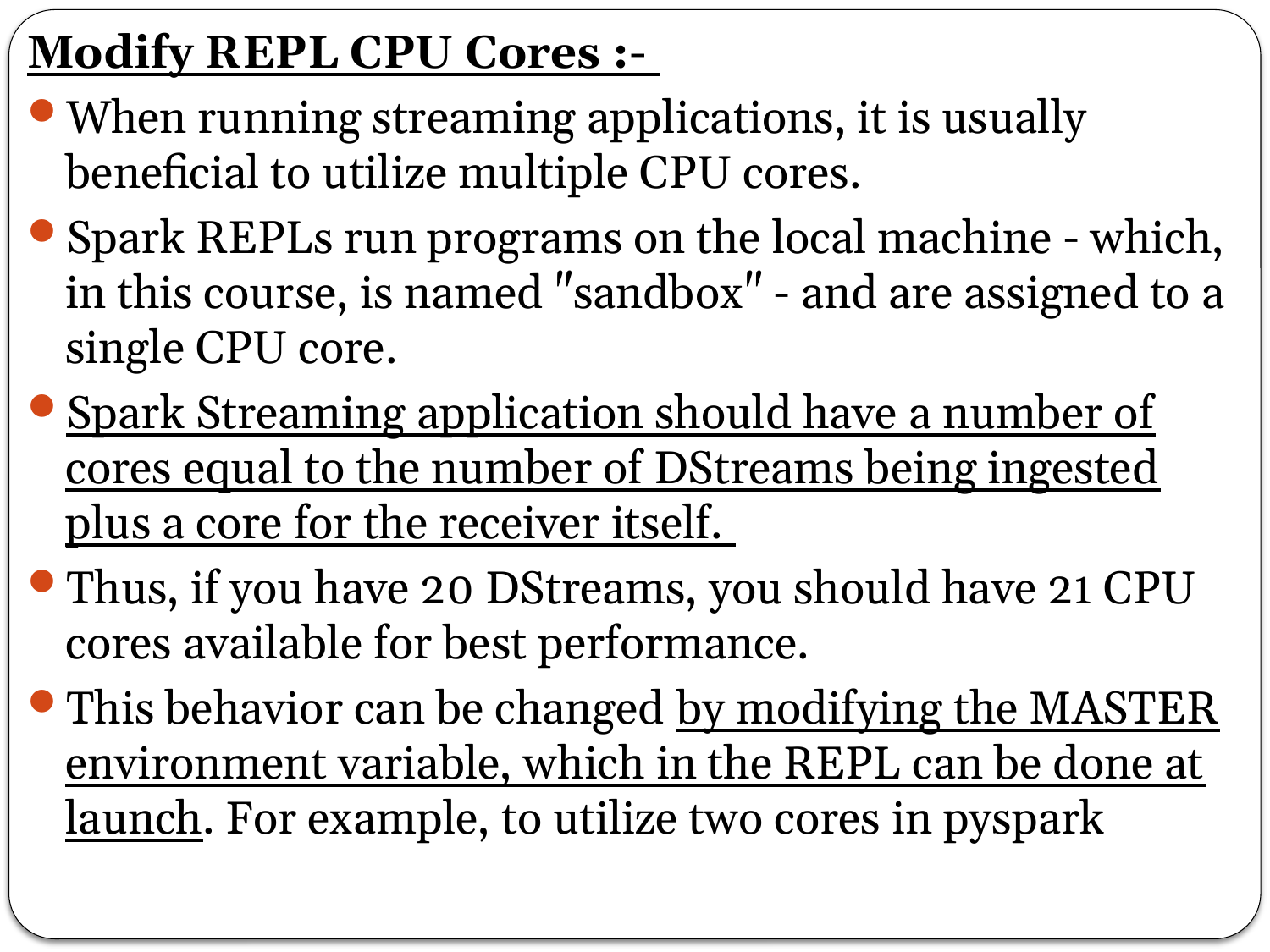

Modify REPL CPU Cores :-
When running streaming applications, it is usually beneficial to utilize multiple CPU cores.
Spark REPLs run programs on the local machine - which, in this course, is named "sandbox" - and are assigned to a single CPU core.
Spark Streaming application should have a number of cores equal to the number of DStreams being ingested plus a core for the receiver itself.
Thus, if you have 20 DStreams, you should have 21 CPU cores available for best performance.
This behavior can be changed by modifying the MASTER environment variable, which in the REPL can be done at launch. For example, to utilize two cores in pyspark